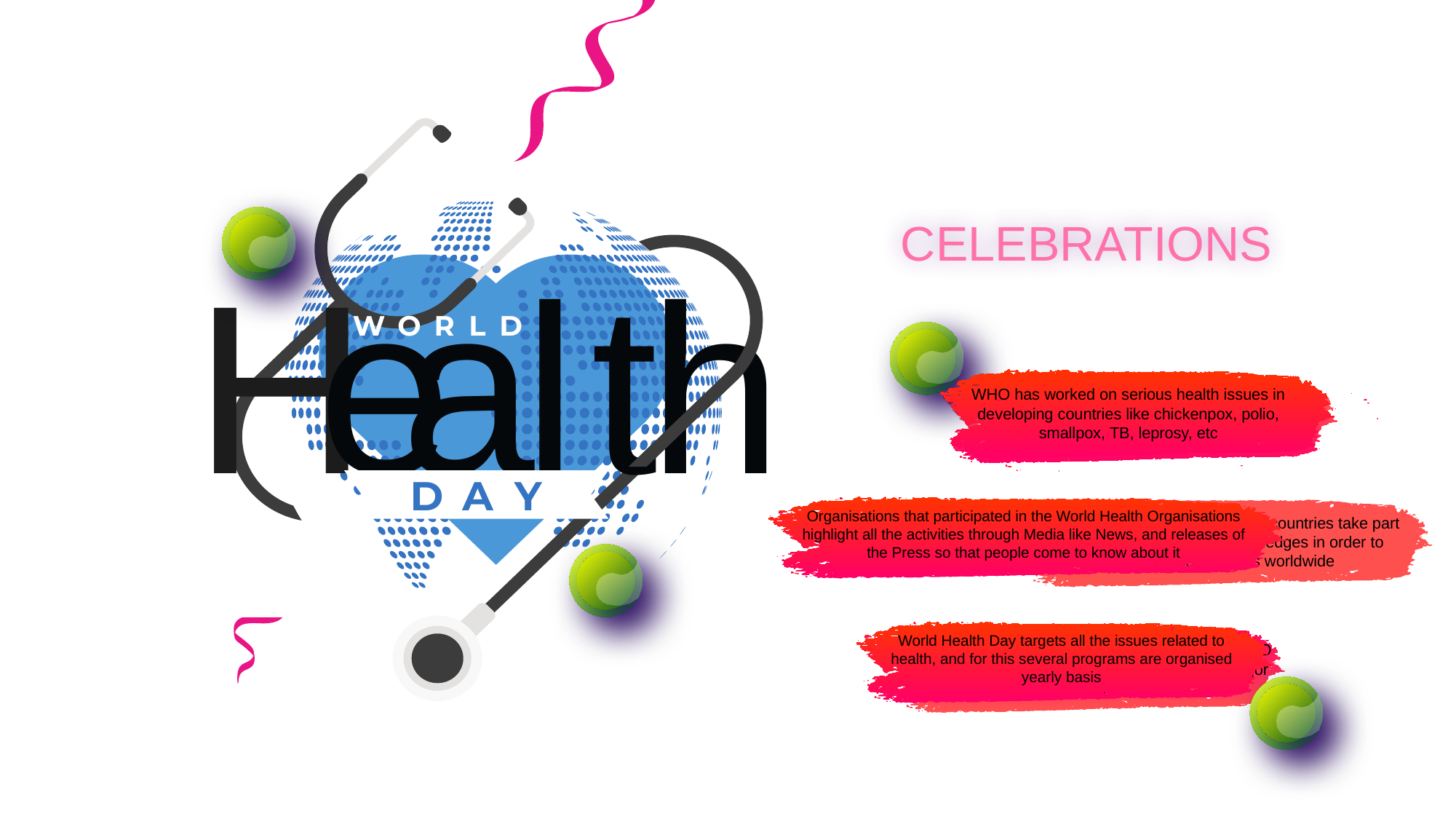

H
e
a
l
t
h

W
O
R
L
D

D
A
Y

5

CELEBRATIONS
5

WHO has worked on serious health issues in developing countries like chickenpox, polio, smallpox, TB, leprosy, etc

It is celebrated worldwide by the government, non-government, NGO’s and several other organisations

Organisations that participated in the World Health Organisations highlight all the activities through Media like News, and releases of the Press so that people come to know about it

Health authorities from different countries take part in the celebration with their pledges in order to support health issues worldwide
5

World Health Day targets all the issues related to health, and for this several programs are organised yearly basis

 It reminds people about the establishment of WHO and spread awareness among people about major health issues in the world.
5